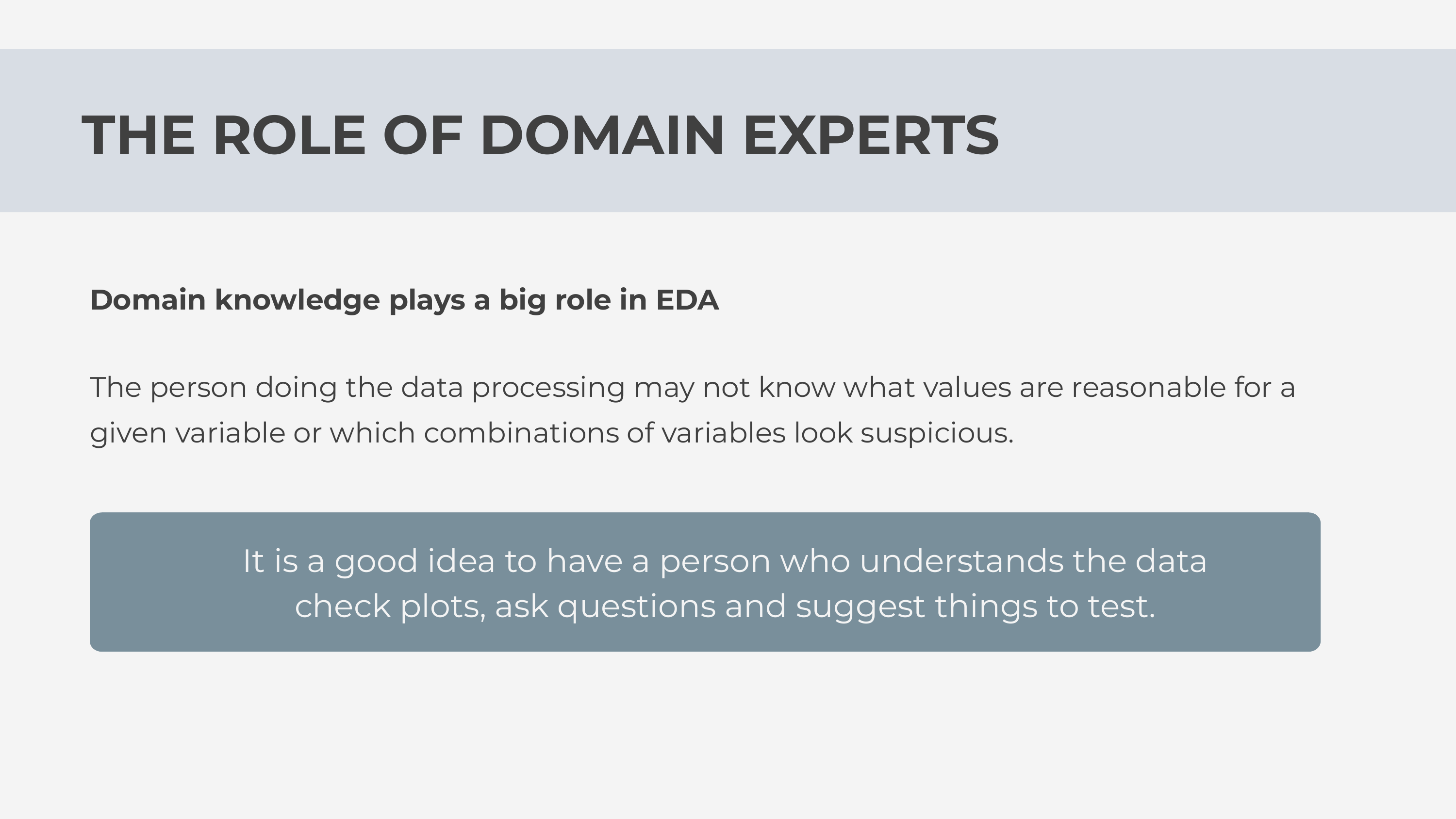

THE ROLE OF DOMAIN EXPERTS
Domain knowledge plays a big role in EDA

The person doing the data processing may not know what values are reasonable for a given variable or which combinations of variables look suspicious.

It is a good idea to have a person who understands the data check plots, ask questions and suggest things to test.